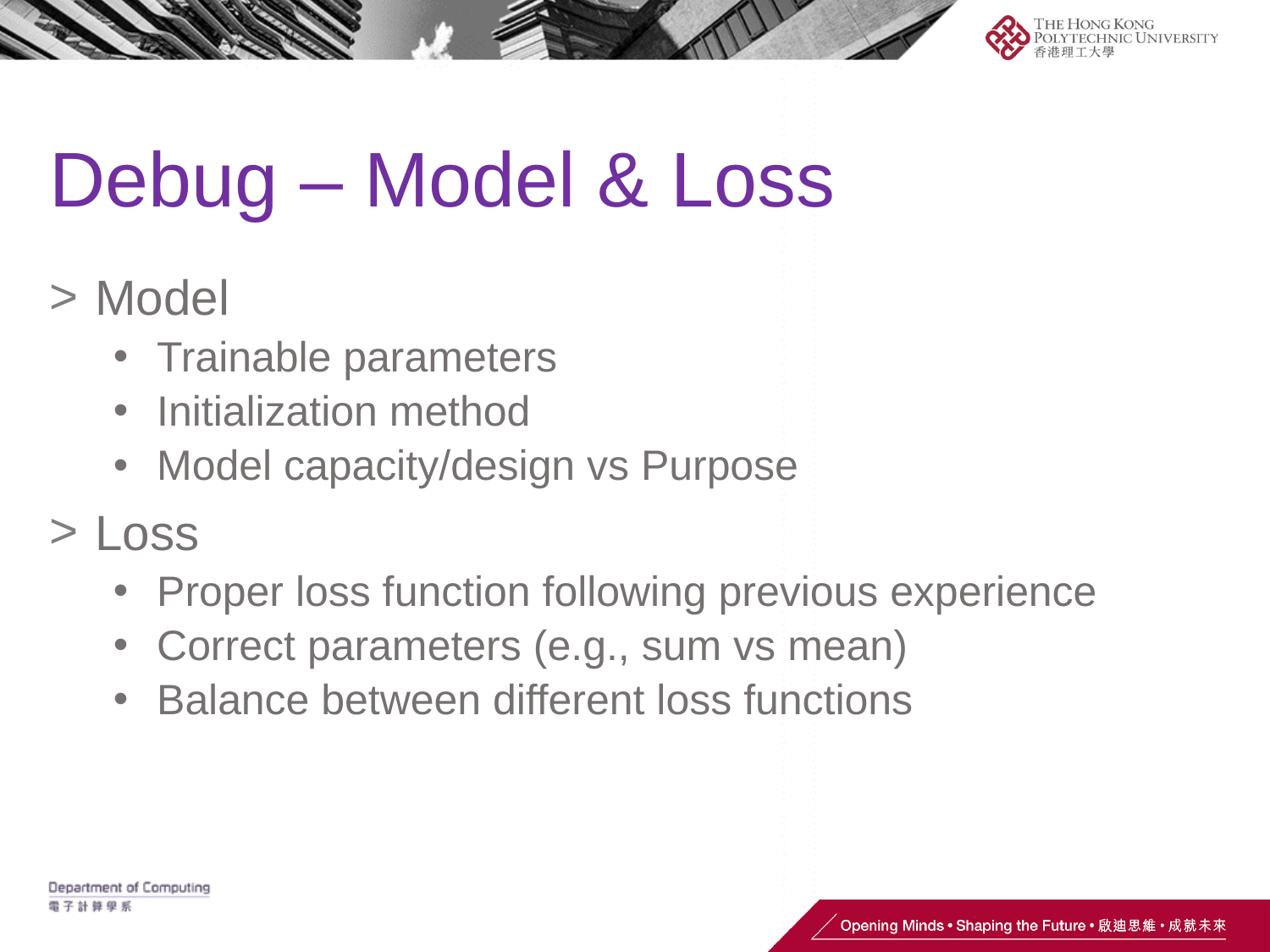

# Debug – Model & Loss
 Model
 Trainable parameters
 Initialization method
 Model capacity/design vs Purpose
 Loss
 Proper loss function following previous experience
 Correct parameters (e.g., sum vs mean)
 Balance between different loss functions